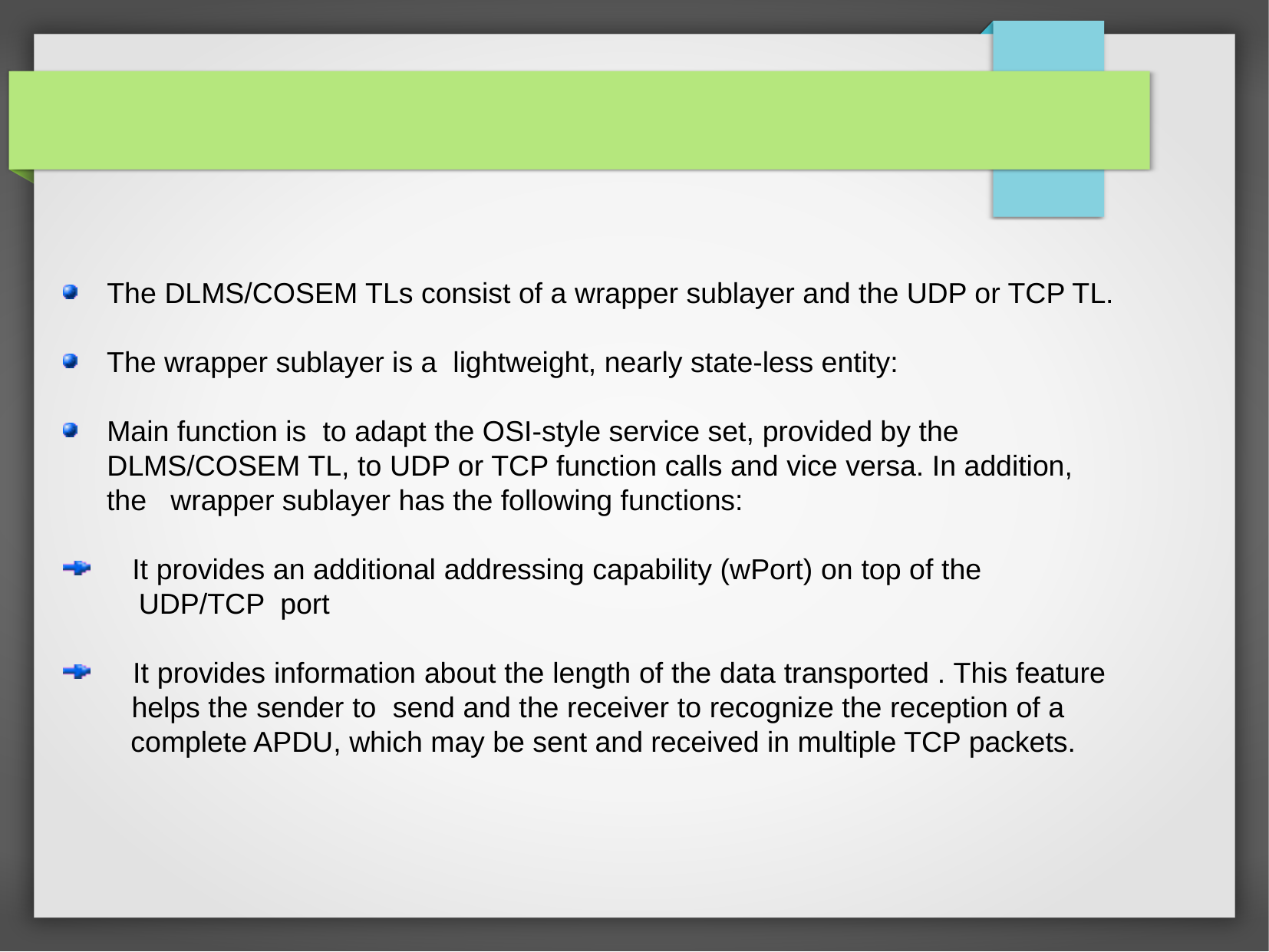

The DLMS/COSEM TLs consist of a wrapper sublayer and the UDP or TCP TL.

  The wrapper sublayer is a  lightweight, nearly state-less entity:

  Main function is  to adapt the OSI-style service set, provided by the                      DLMS/COSEM TL, to UDP or TCP function calls and vice versa. In addition,        the   wrapper sublayer has the following functions:

     It provides an additional addressing capability (wPort) on top of the                       UDP/TCP  port

     It provides information about the length of the data transported . This feature       helps the sender to  send and the receiver to recognize the reception of a            complete APDU, which may be sent and received in multiple TCP packets.